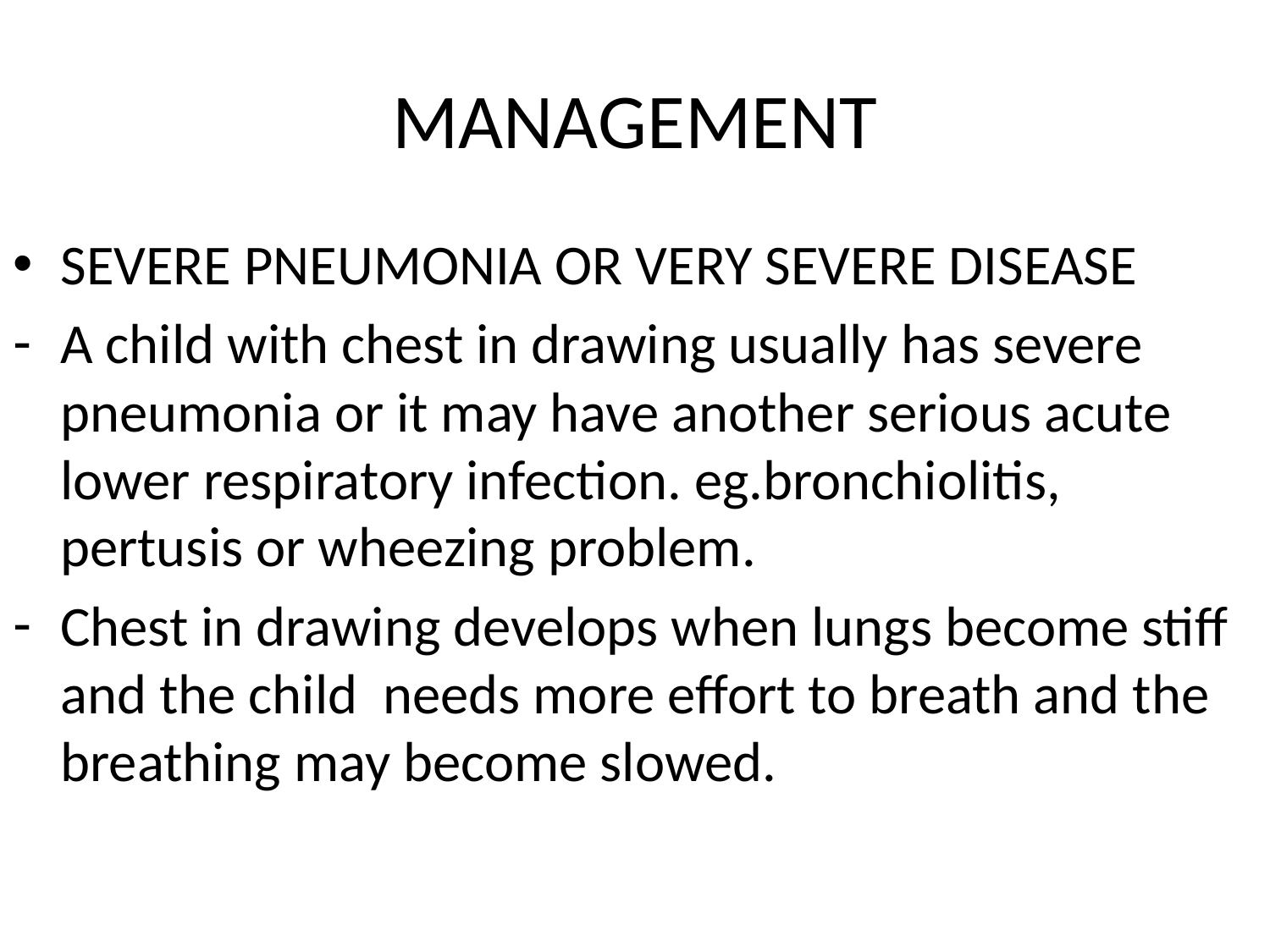

# MANAGEMENT
SEVERE PNEUMONIA OR VERY SEVERE DISEASE
A child with chest in drawing usually has severe pneumonia or it may have another serious acute lower respiratory infection. eg.bronchiolitis, pertusis or wheezing problem.
Chest in drawing develops when lungs become stiff and the child  needs more effort to breath and the breathing may become slowed.